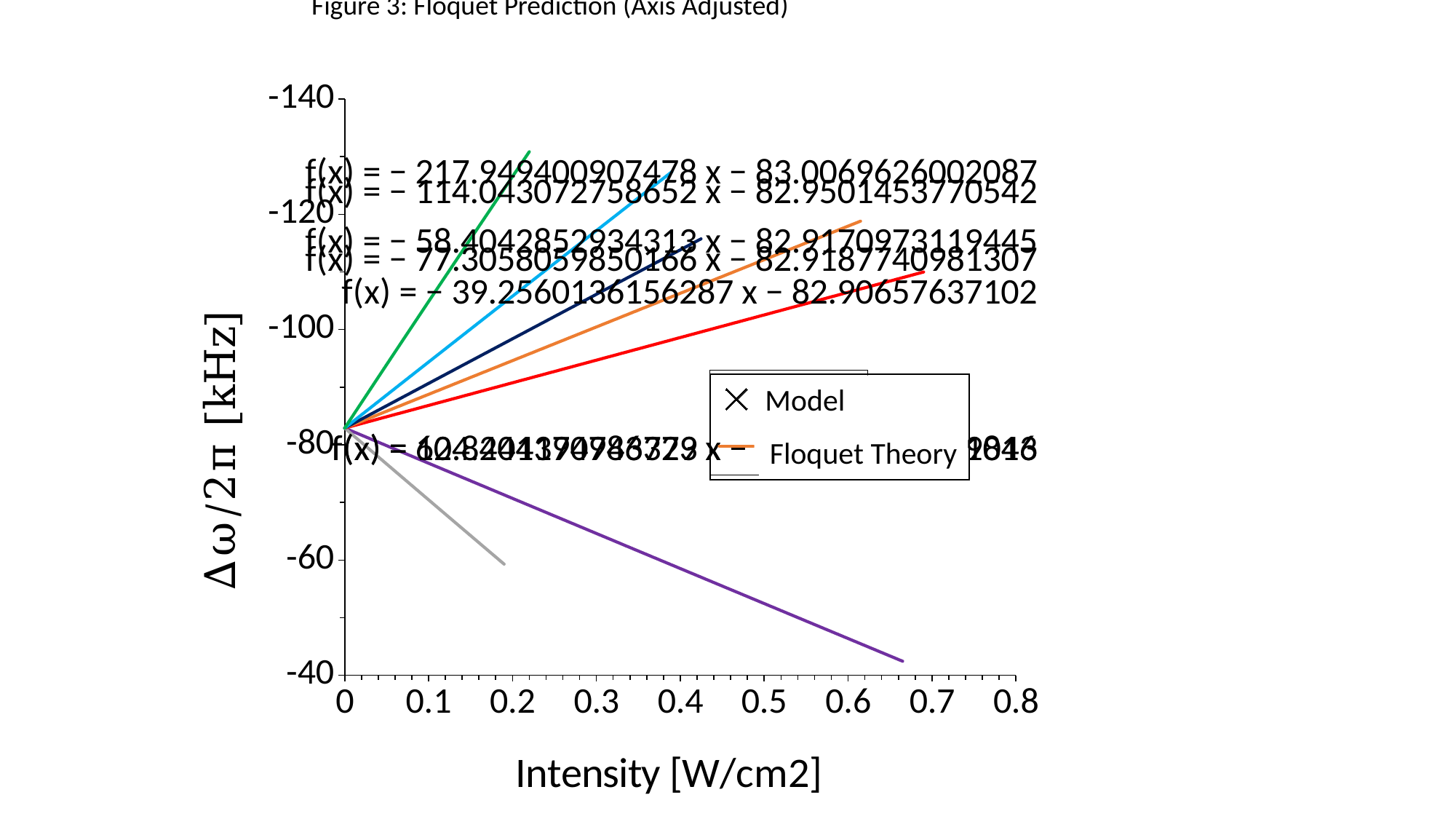

Figure 3: Floquet Prediction (Axis Adjusted)

### Chart

| Category |  |  |  |  |  |  |  |  |  |  |  |  |  |  |  |  |  |  |  |  |  |  |  |  |  |  |  |
|---|---|---|---|---|---|---|---|---|---|---|---|---|---|---|---|---|---|---|---|---|---|---|---|---|---|---|---|
Model

Floquet Theory